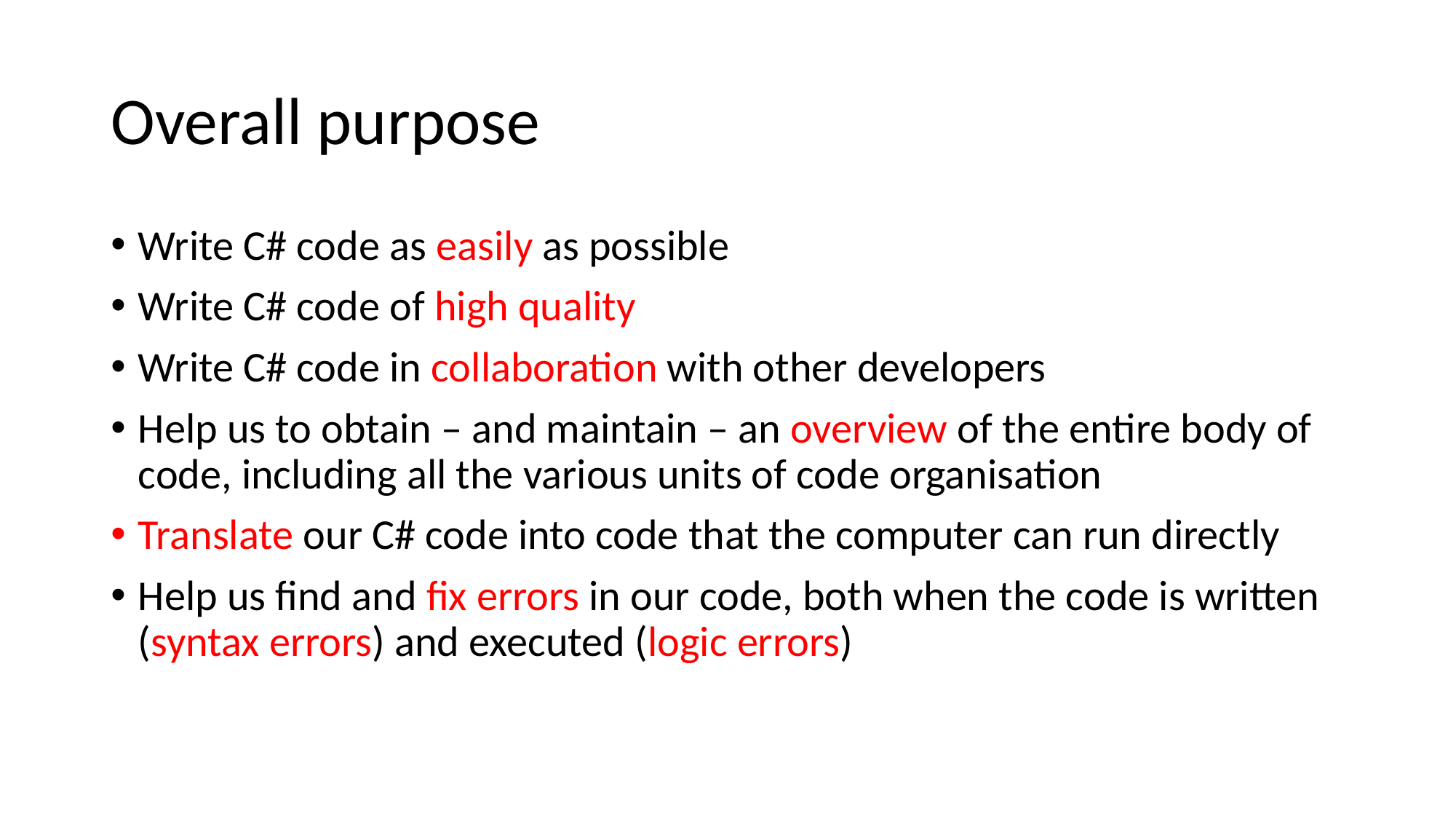

# Overall purpose
Write C# code as easily as possible
Write C# code of high quality
Write C# code in collaboration with other developers
Help us to obtain – and maintain – an overview of the entire body of code, including all the various units of code organisation
Translate our C# code into code that the computer can run directly
Help us find and fix errors in our code, both when the code is written (syntax errors) and executed (logic errors)